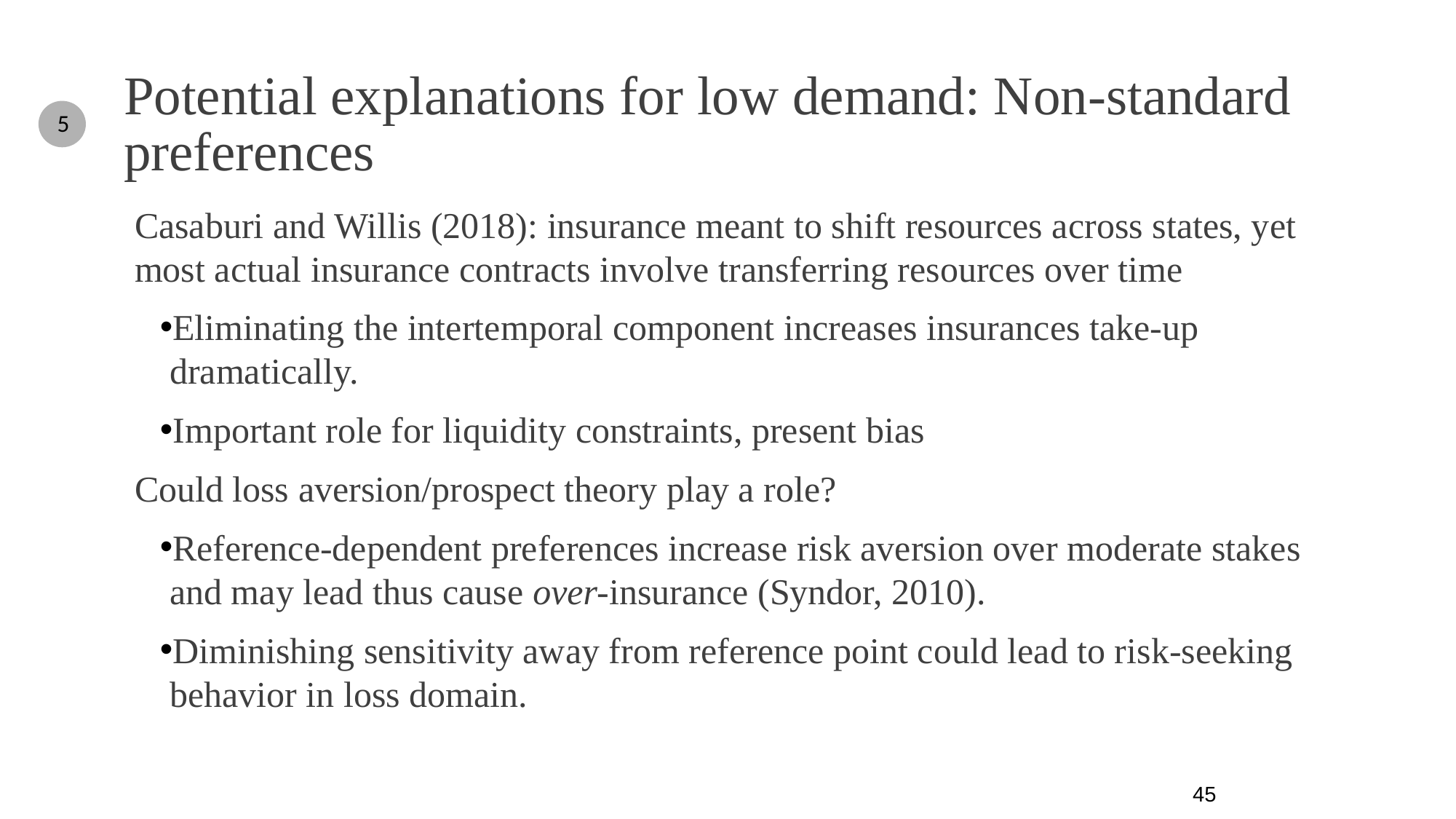

Potential explanations for low demand: Non-standard preferences

5
Casaburi and Willis (2018): insurance meant to shift resources across states, yet most actual insurance contracts involve transferring resources over time
Eliminating the intertemporal component increases insurances take-up dramatically.
Important role for liquidity constraints, present bias
Could loss aversion/prospect theory play a role?
Reference-dependent preferences increase risk aversion over moderate stakes and may lead thus cause over-insurance (Syndor, 2010).
Diminishing sensitivity away from reference point could lead to risk-seeking behavior in loss domain.
45